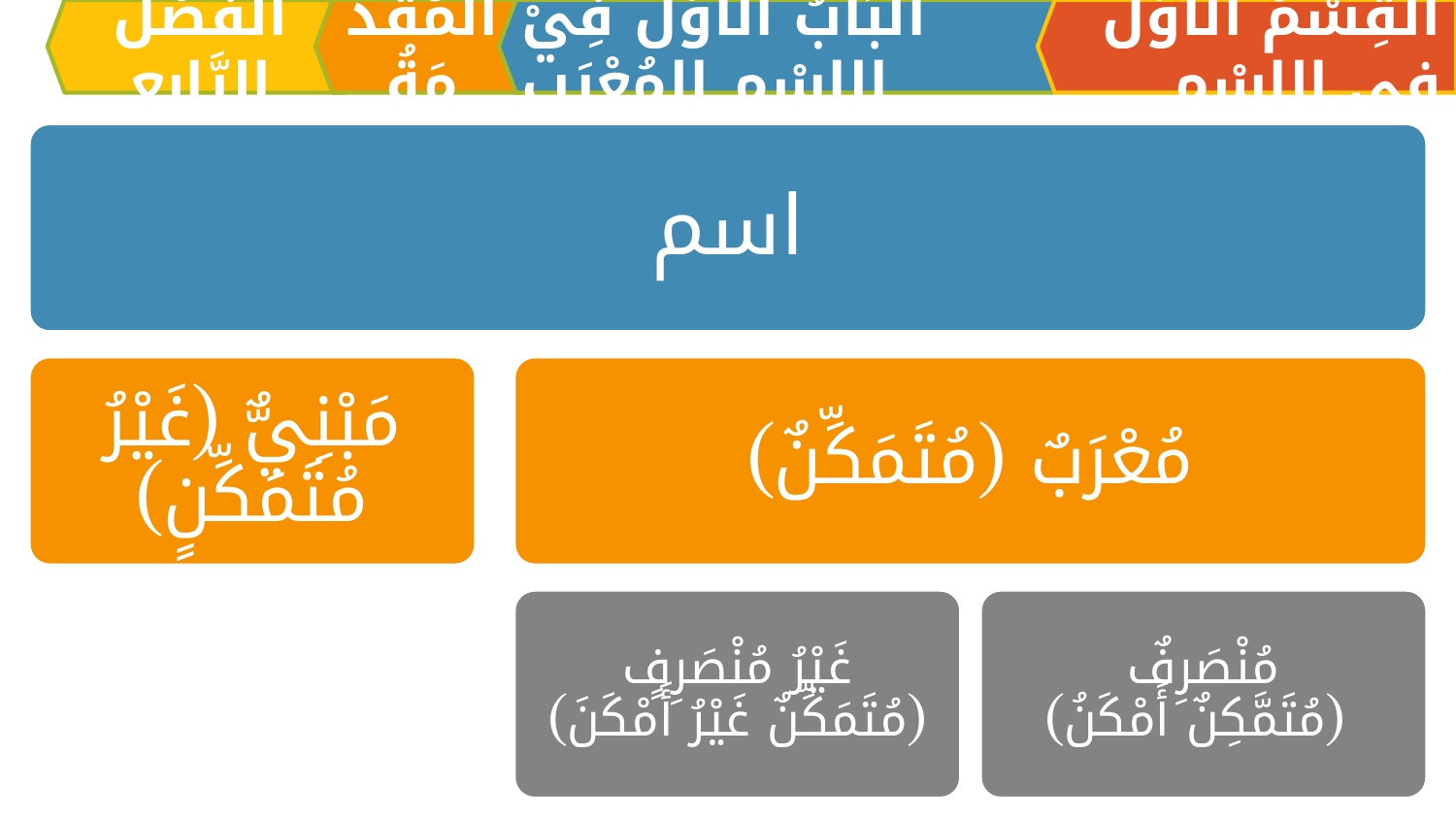

اَلْفَصْلُ الرَّابِعِ
الْمُقَدِّمَةُ
اَلبَابُ الْأَوَّلُ فِيْ الِاسْمِ المُعْرَبِ
القِسْمُ الْأَوَّلُ فِي الِاسْمِ
اسم
مَبْنِيٌّ (غَيْرُ مُتَمَكِّنٍ)
مُعْرَبٌ (مُتَمَكِّنٌ)
غَيْرُ مُنْصَرِفٍ
(مُتَمَكِّنٌ غَيْرُ أَمْكَنَ)
مُنْصَرِفٌ
 (مُتَمَّكِنٌ أَمْكَنُ)